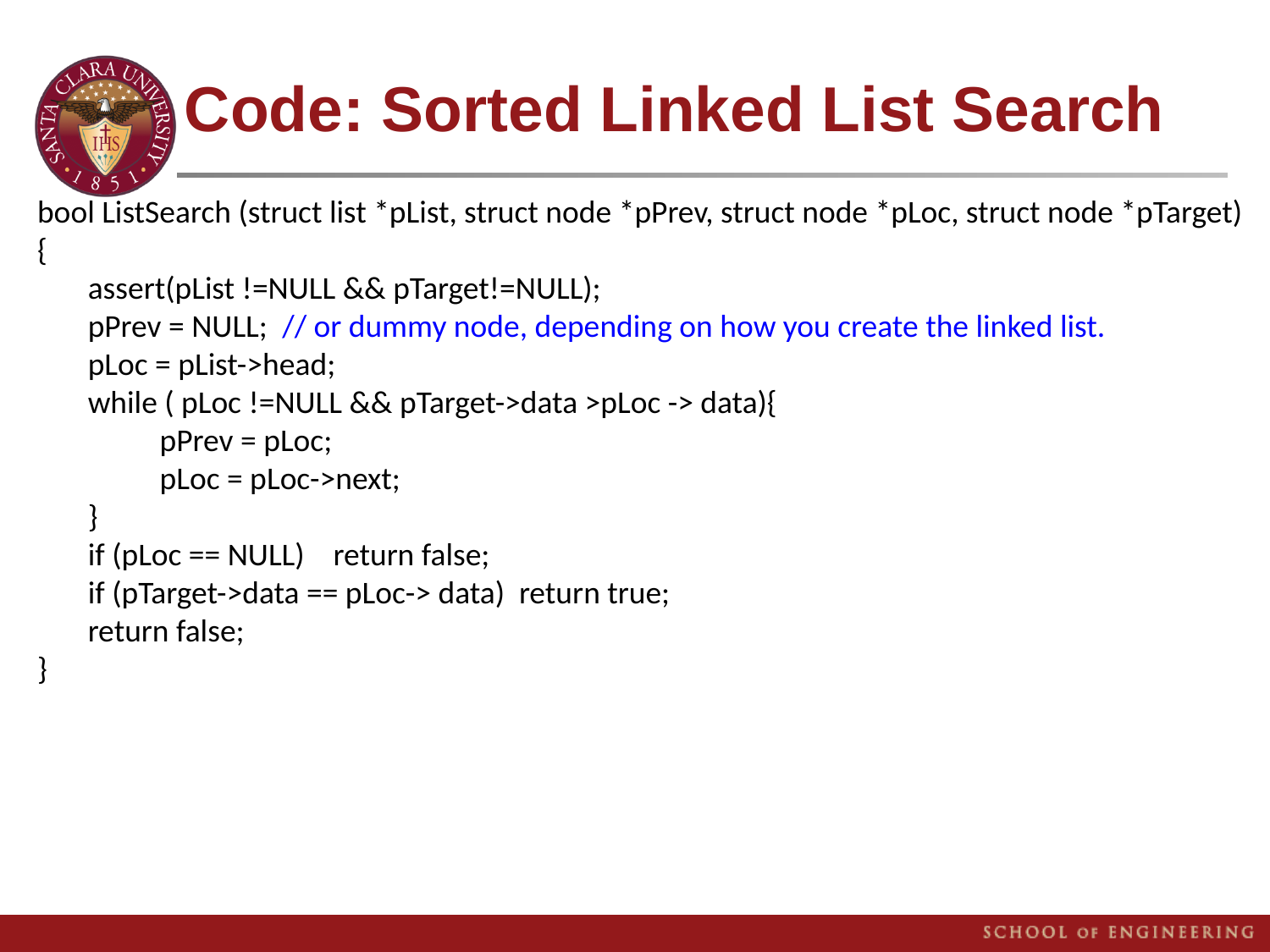

# Code: Sorted Linked List Search
bool ListSearch (struct list *pList, struct node *pPrev, struct node *pLoc, struct node *pTarget) {
       assert(pList !=NULL && pTarget!=NULL);
       pPrev = NULL;  // or dummy node, depending on how you create the linked list.
       pLoc = pList->head;
       while ( pLoc !=NULL && pTarget->data >pLoc -> data){
                 pPrev = pLoc;
                 pLoc = pLoc->next;
       }
       if (pLoc == NULL)    return false;
       if (pTarget->data == pLoc-> data)  return true;
       return false;
}